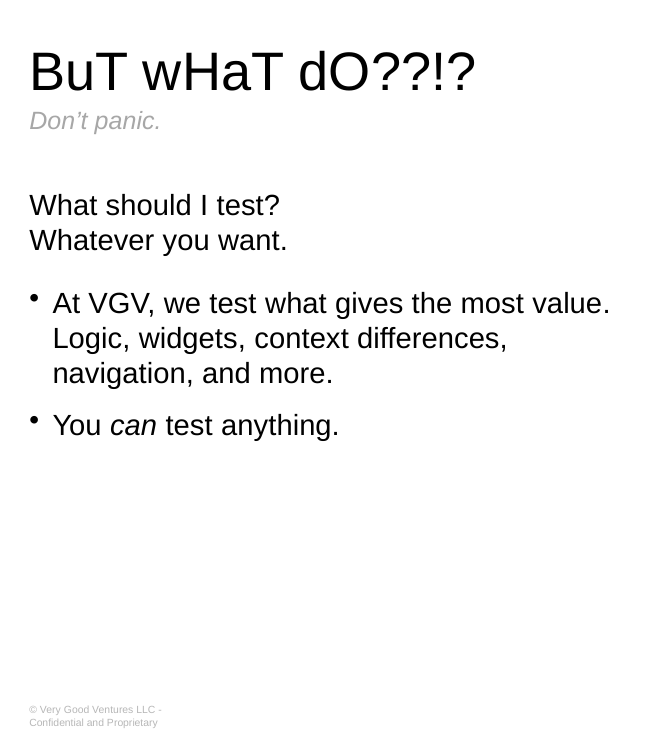

# BuT wHaT dO??!?
Don’t panic.
What should I test?
Whatever you want.
At VGV, we test what gives the most value.
Logic, widgets, context differences, navigation, and more.
You can test anything.
3